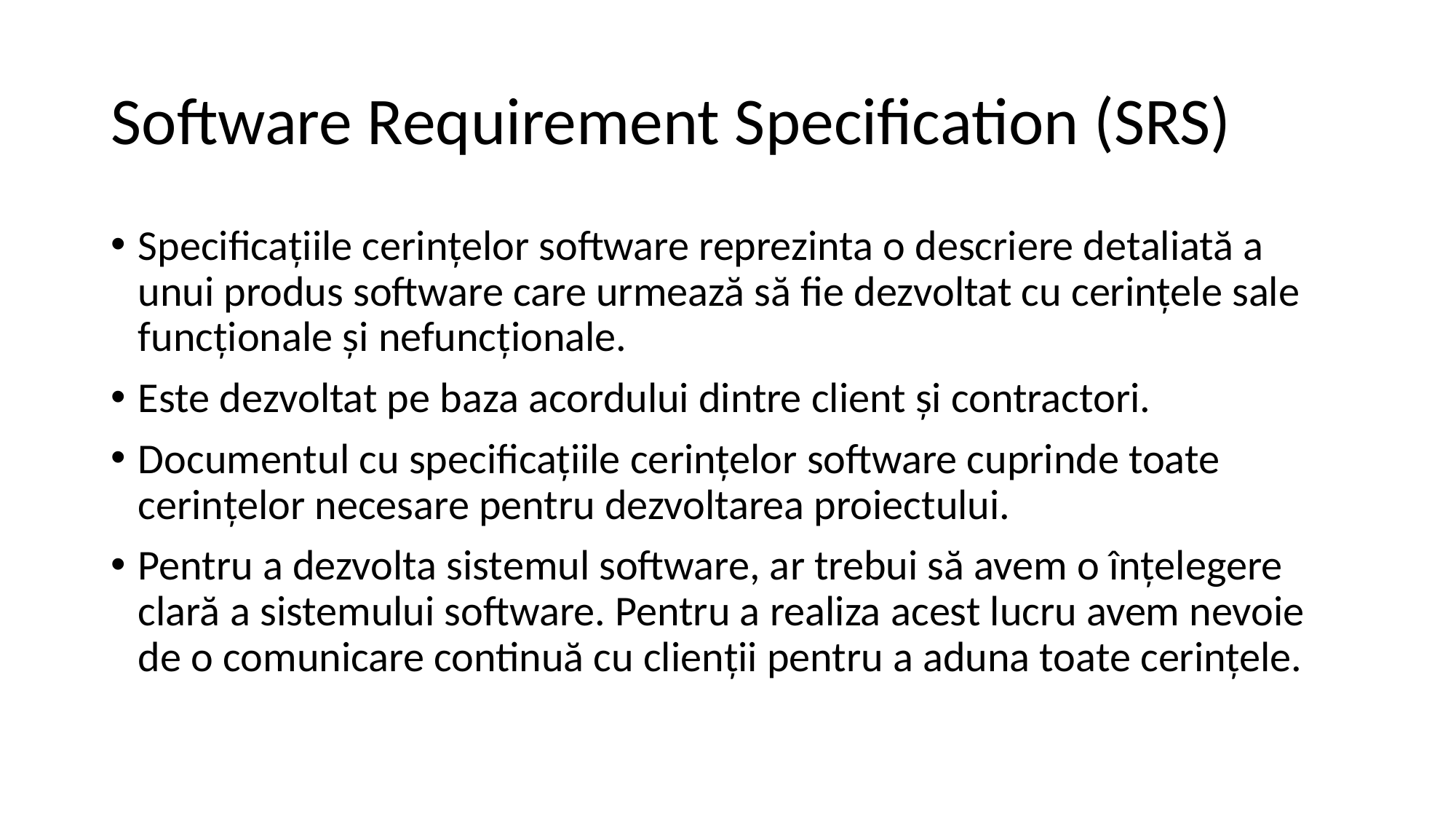

# Software Requirement Specification (SRS)
Specificațiile cerințelor software reprezinta o descriere detaliată a unui produs software care urmează să fie dezvoltat cu cerințele sale funcționale și nefuncționale.
Este dezvoltat pe baza acordului dintre client și contractori.
Documentul cu specificațiile cerințelor software cuprinde toate cerințelor necesare pentru dezvoltarea proiectului.
Pentru a dezvolta sistemul software, ar trebui să avem o înțelegere clară a sistemului software. Pentru a realiza acest lucru avem nevoie de o comunicare continuă cu clienții pentru a aduna toate cerințele.